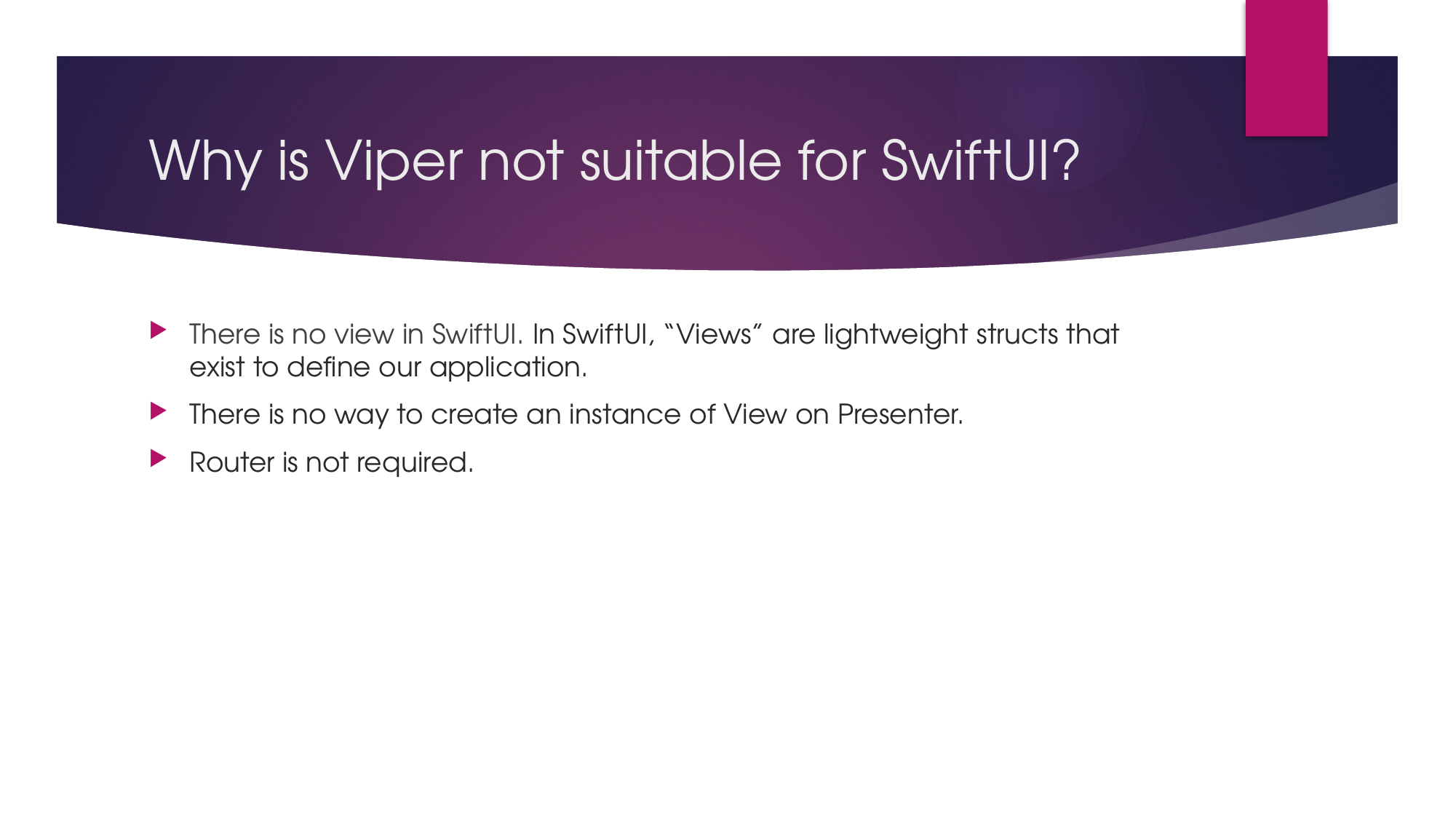

# Why is Viper not suitable for SwiftUI?
There is no view in SwiftUI. In SwiftUI, “Views” are lightweight structs that exist to define our application.
There is no way to create an instance of View on Presenter.
Router is not required.